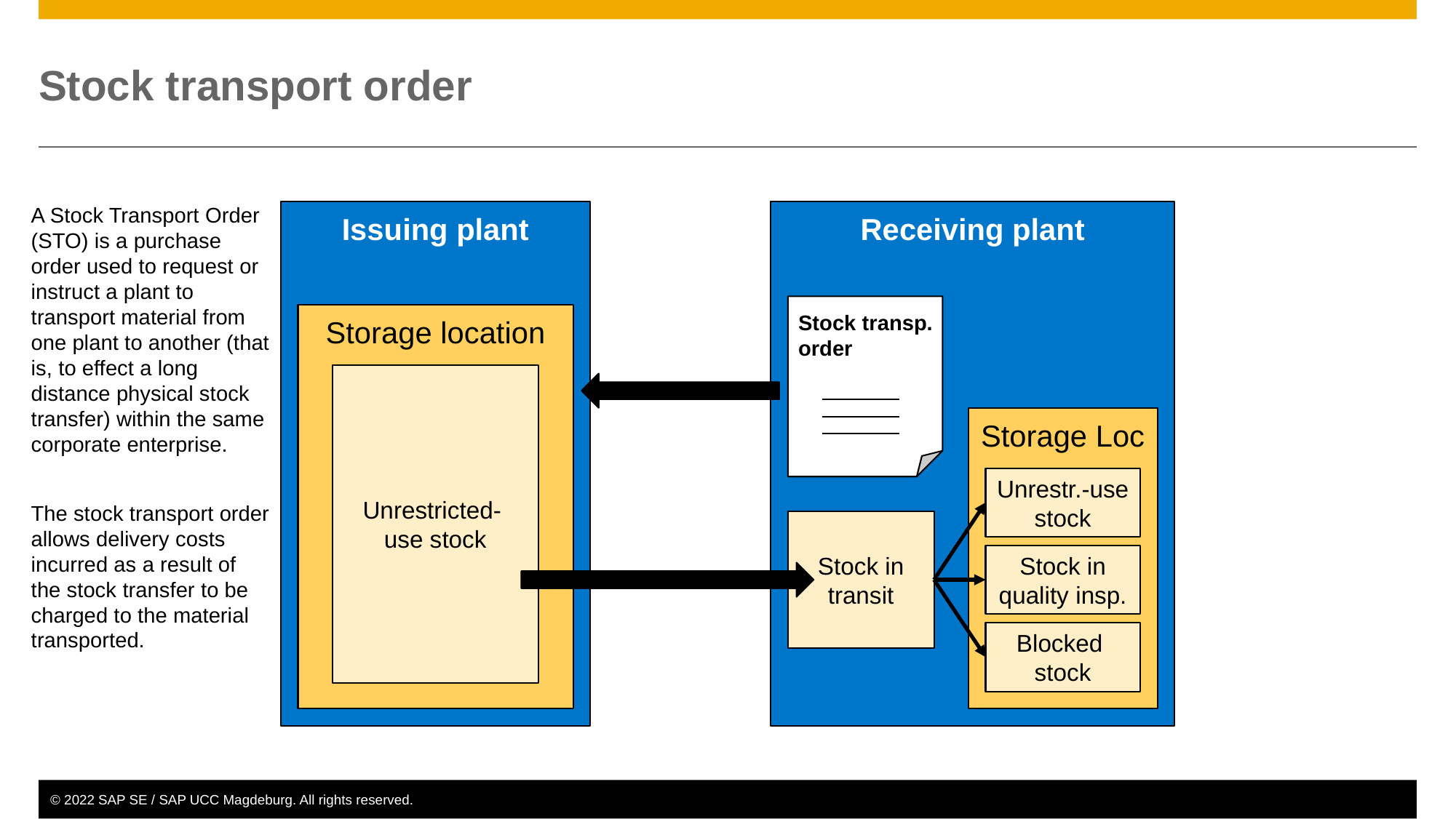

# Stock transport order
A Stock Transport Order (STO) is a purchase order used to request or instruct a plant to transport material from one plant to another (that is, to effect a long distance physical stock transfer) within the same corporate enterprise.

The stock transport order allows delivery costs incurred as a result of the stock transfer to be charged to the material transported.
Issuing plant
Receiving plant
 Stock transp.
 order
Storage location
Unrestricted-
use stock

Storage Loc
Unrestr.-use
stock
Stock in
transit
Stock in
quality insp.

Blocked
stock